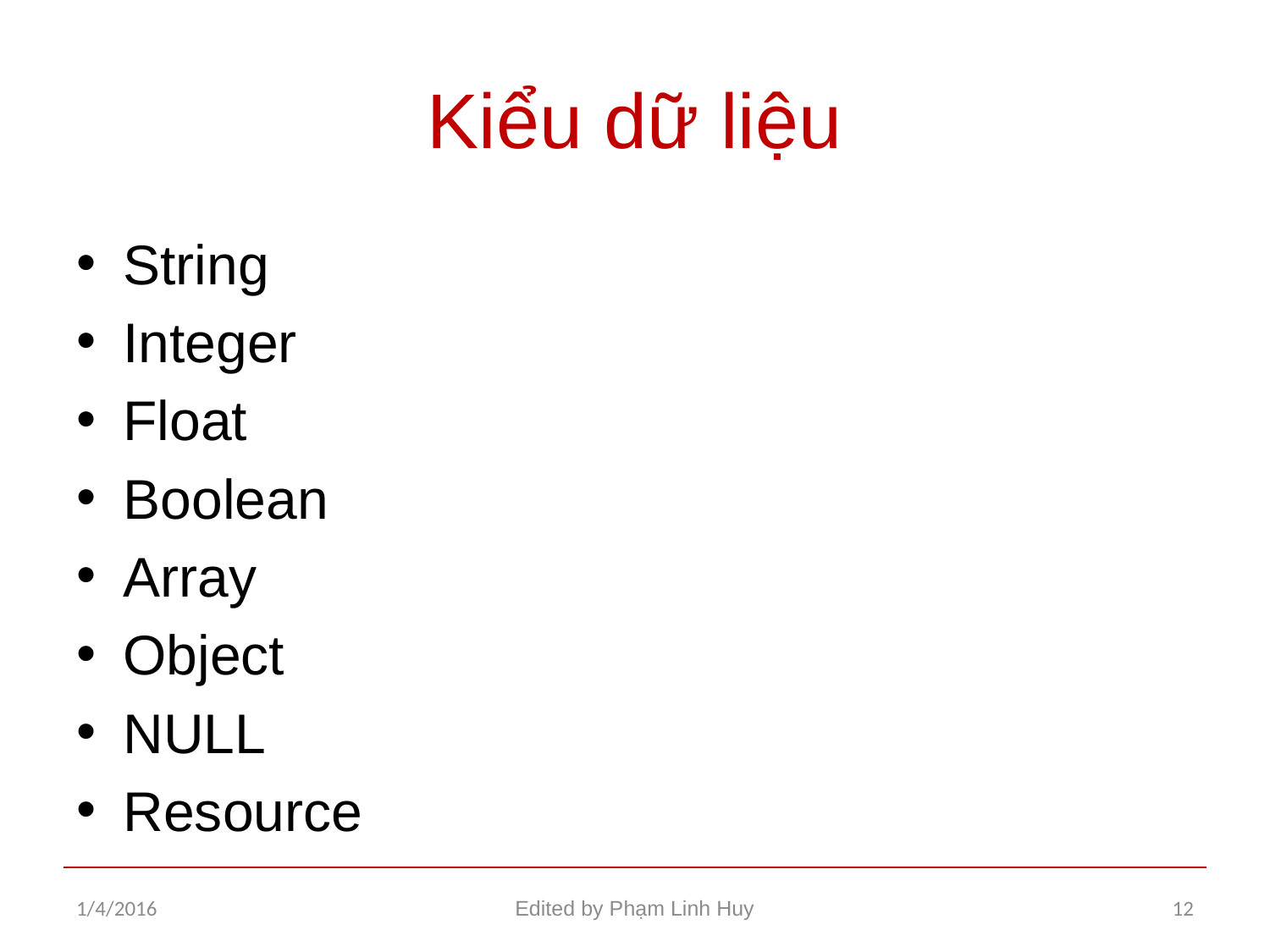

# Kiểu dữ liệu
String
Integer
Float
Boolean
Array
Object
NULL
Resource
1/4/2016
Edited by Phạm Linh Huy
12